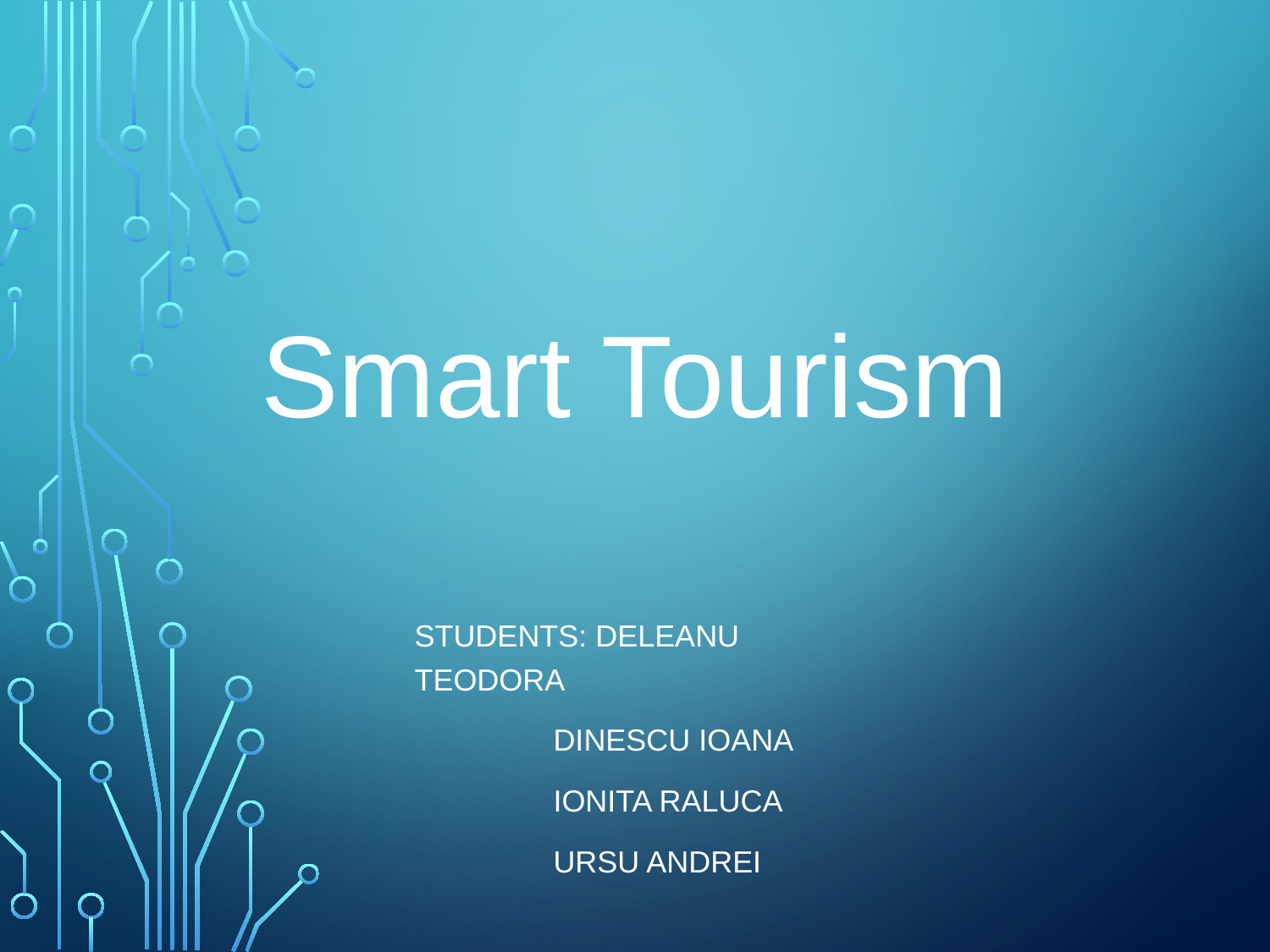

# Smart Tourism
Students: Deleanu Teodora
	  Dinescu Ioana
	  Ionita Raluca
	  Ursu Andrei